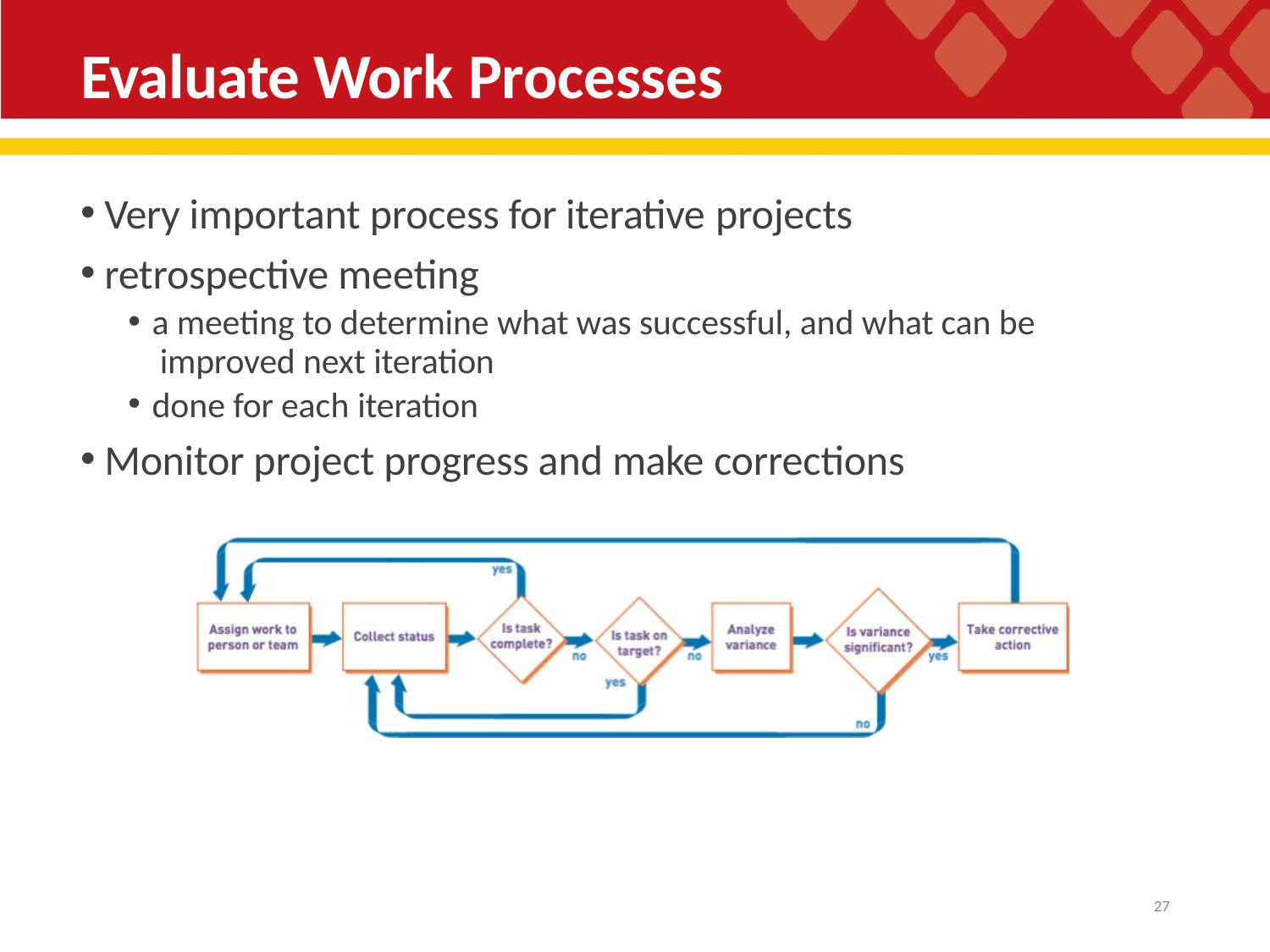

# Evaluate Work Processes
Very important process for iterative projects
retrospective meeting
a meeting to determine what was successful, and what can be  improved next iteration
done for each iteration
Monitor project progress and make corrections

27